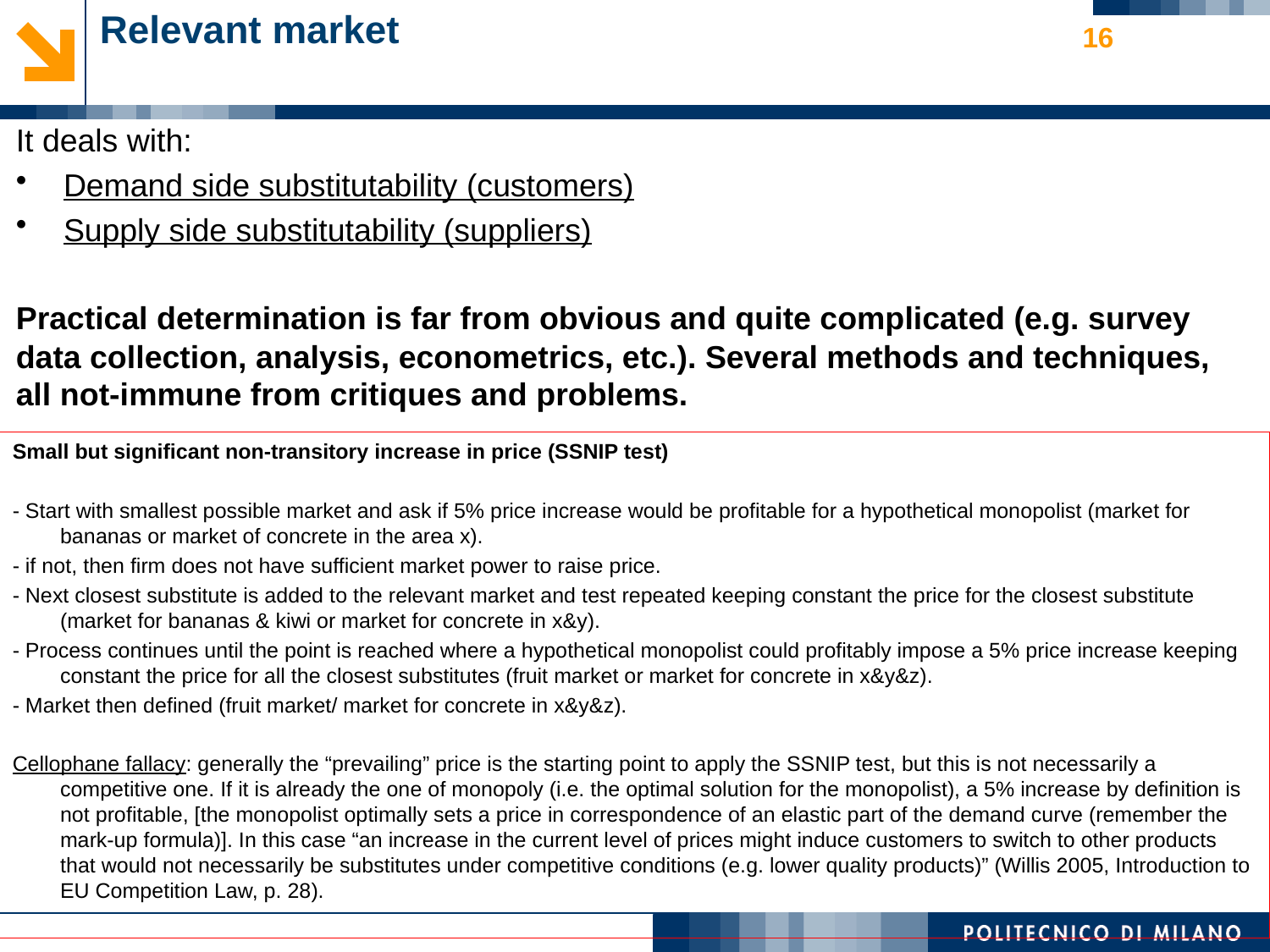

# Relevant market
16
It deals with:
Demand side substitutability (customers)
Supply side substitutability (suppliers)

Practical determination is far from obvious and quite complicated (e.g. survey data collection, analysis, econometrics, etc.). Several methods and techniques, all not-immune from critiques and problems.

Small but significant non-transitory increase in price (SSNIP test)

- Start with smallest possible market and ask if 5% price increase would be profitable for a hypothetical monopolist (market for bananas or market of concrete in the area x).
- if not, then firm does not have sufficient market power to raise price.
- Next closest substitute is added to the relevant market and test repeated keeping constant the price for the closest substitute (market for bananas & kiwi or market for concrete in x&y).
- Process continues until the point is reached where a hypothetical monopolist could profitably impose a 5% price increase keeping constant the price for all the closest substitutes (fruit market or market for concrete in x&y&z).
- Market then defined (fruit market/ market for concrete in x&y&z).

Cellophane fallacy: generally the “prevailing” price is the starting point to apply the SSNIP test, but this is not necessarily a competitive one. If it is already the one of monopoly (i.e. the optimal solution for the monopolist), a 5% increase by definition is not profitable, [the monopolist optimally sets a price in correspondence of an elastic part of the demand curve (remember the mark-up formula)]. In this case “an increase in the current level of prices might induce customers to switch to other products that would not necessarily be substitutes under competitive conditions (e.g. lower quality products)” (Willis 2005, Introduction to EU Competition Law, p. 28).